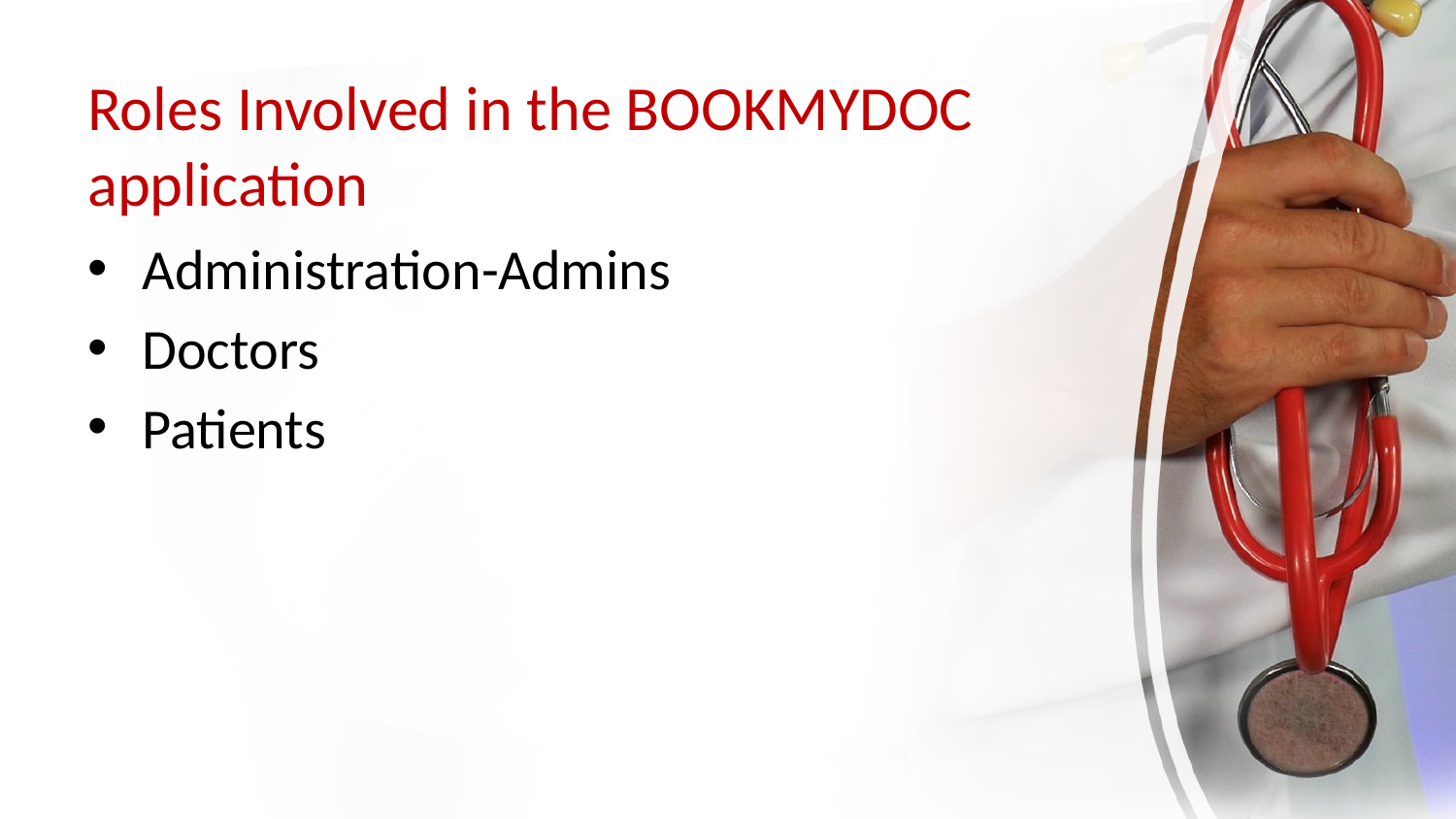

# Roles Involved in the BOOKMYDOC application
Administration-Admins
Doctors
Patients